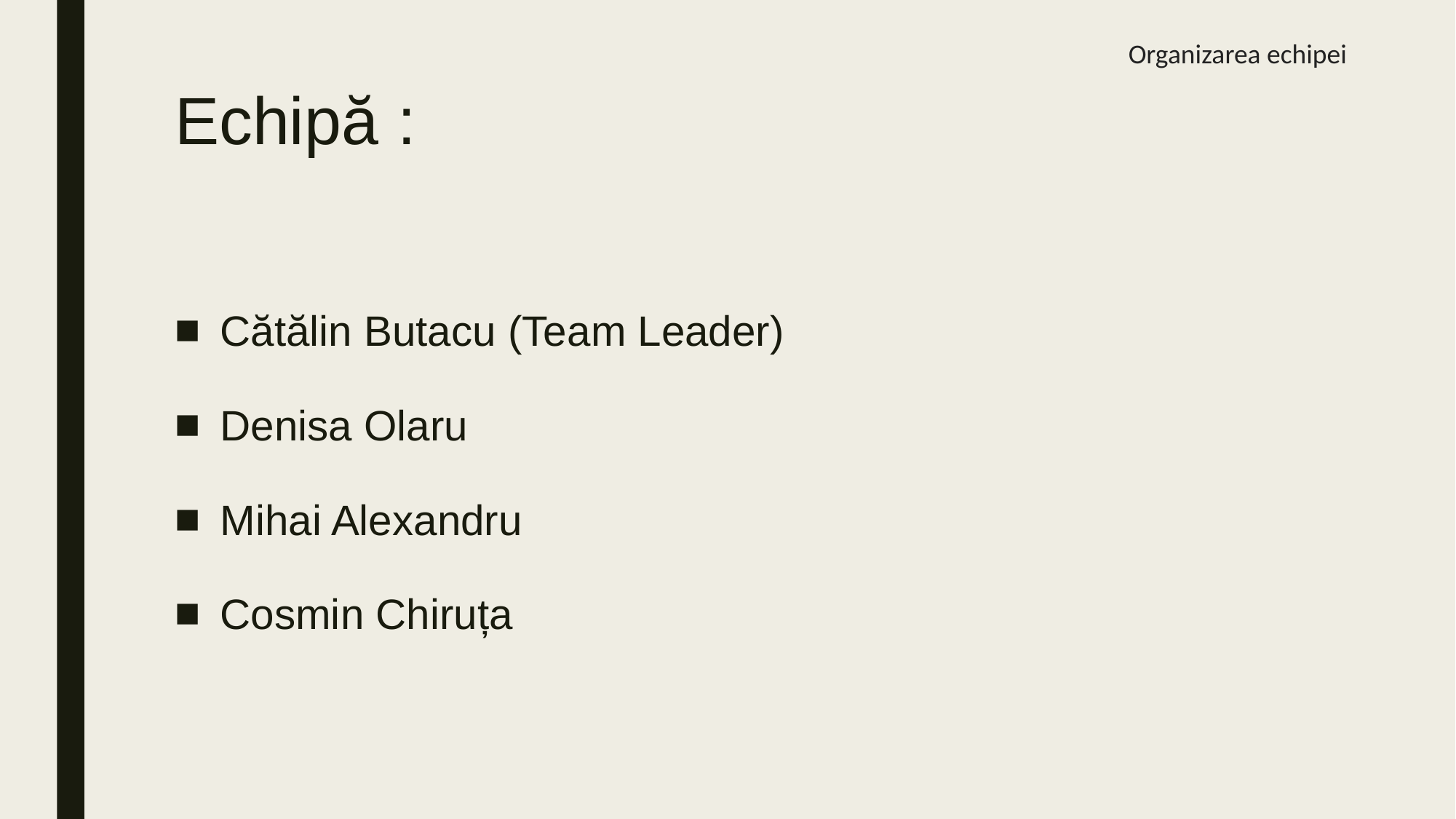

Organizarea echipei
# Echipă :
Cătălin Butacu (Team Leader)
Denisa Olaru
Mihai Alexandru
Cosmin Chiruța